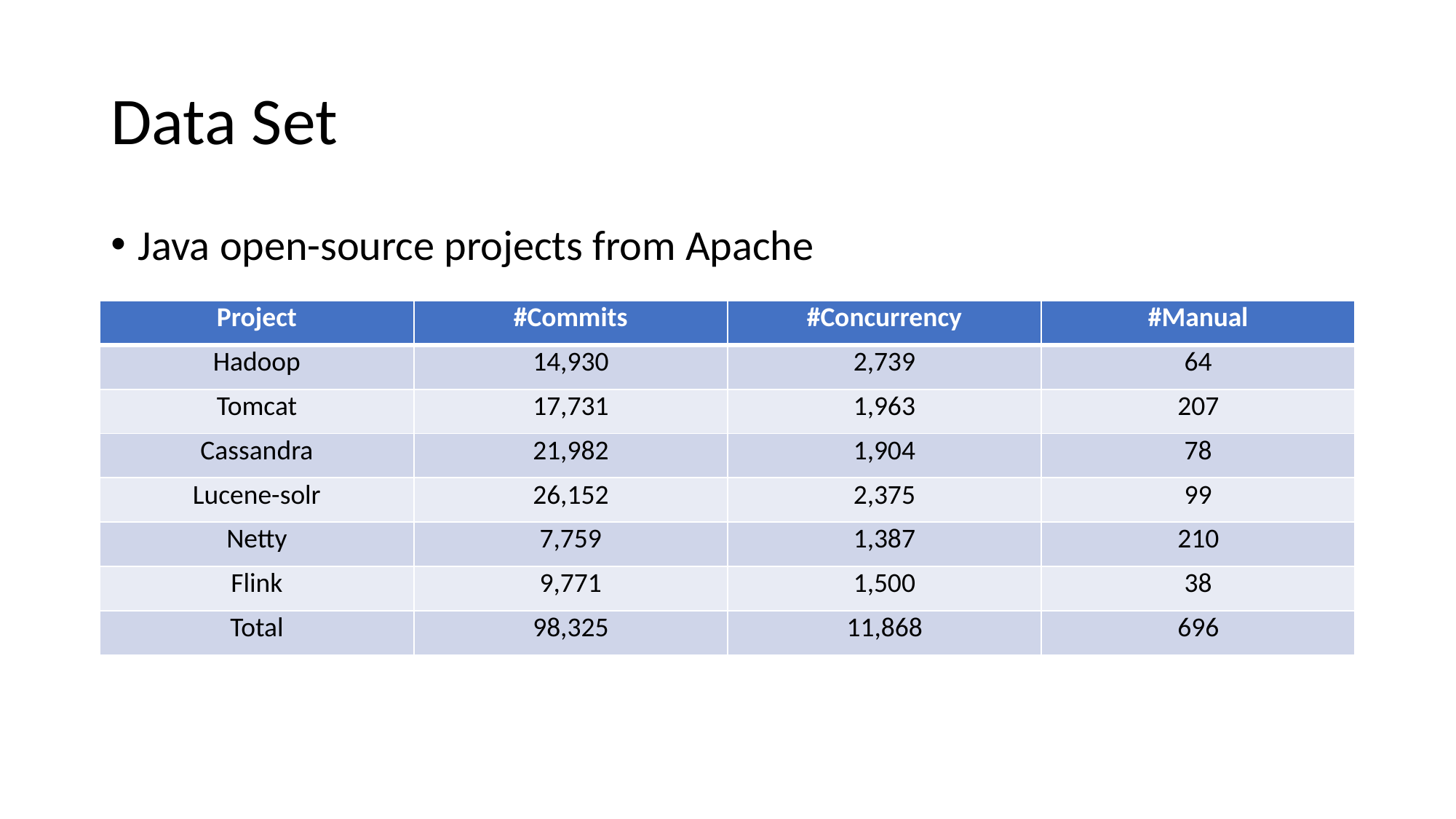

# Data Set
Java open-source projects from Apache
| Project | #Commits | #Concurrency | #Manual |
| --- | --- | --- | --- |
| Hadoop | 14,930 | 2,739 | 64 |
| Tomcat | 17,731 | 1,963 | 207 |
| Cassandra | 21,982 | 1,904 | 78 |
| Lucene-solr | 26,152 | 2,375 | 99 |
| Netty | 7,759 | 1,387 | 210 |
| Flink | 9,771 | 1,500 | 38 |
| Total | 98,325 | 11,868 | 696 |